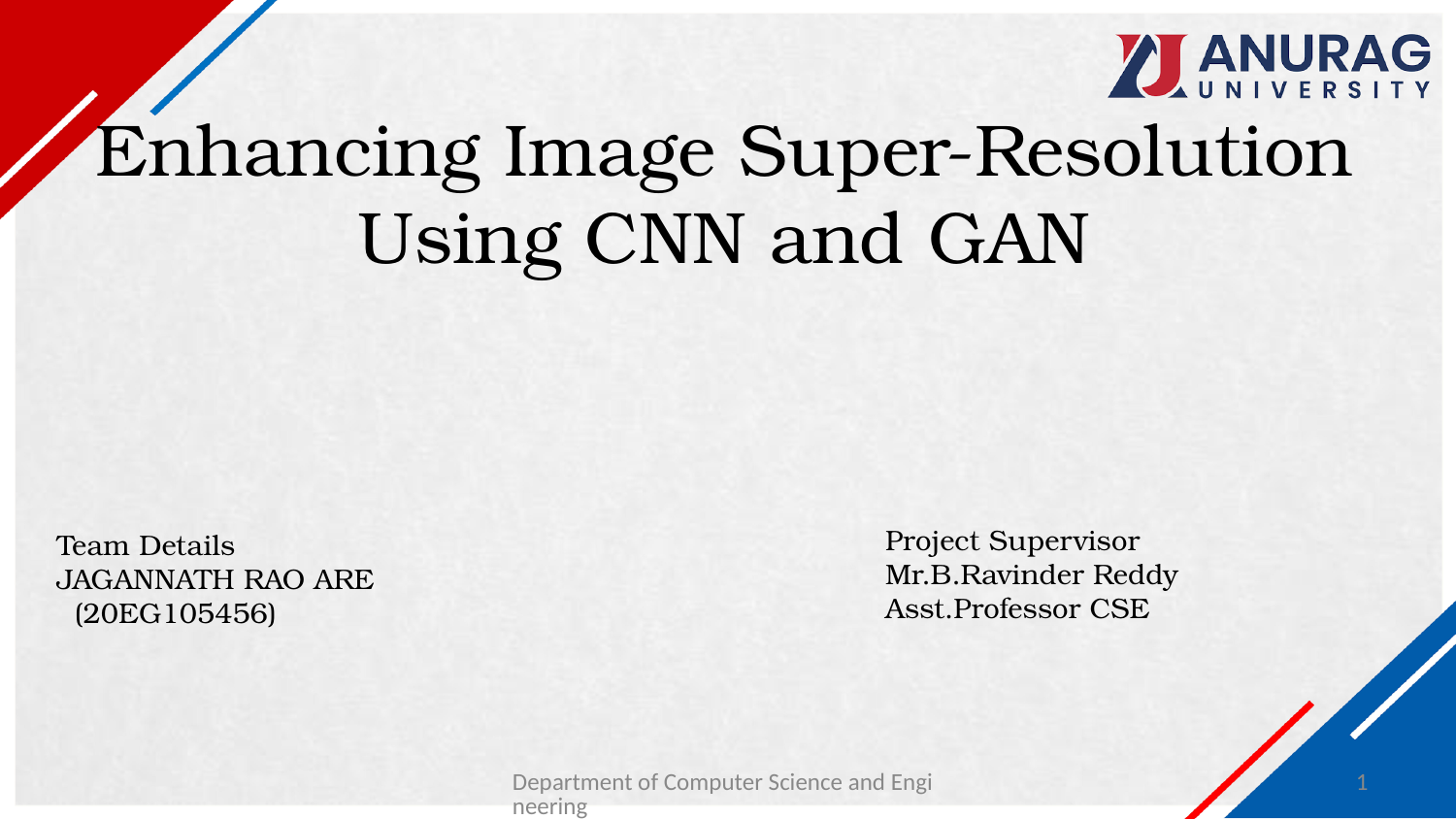

# Enhancing Image Super-Resolution Using CNN and GAN

Project Supervisor
Mr.B.Ravinder Reddy
Asst.Professor CSE
Team Details
JAGANNATH RAO ARE          (20EG105456)
Department of Computer Science and Engineering
1